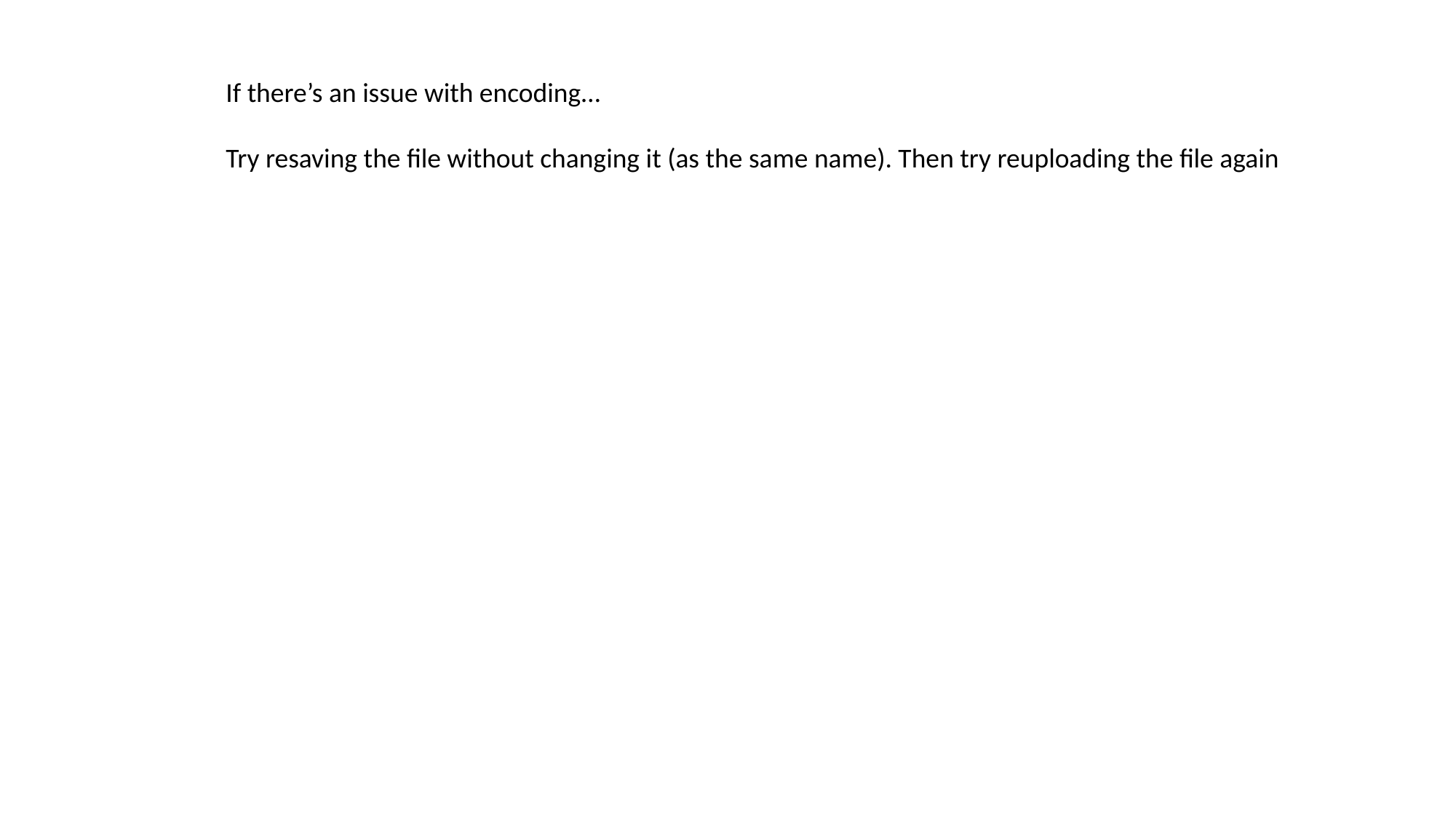

If there’s an issue with encoding…

Try resaving the file without changing it (as the same name). Then try reuploading the file again